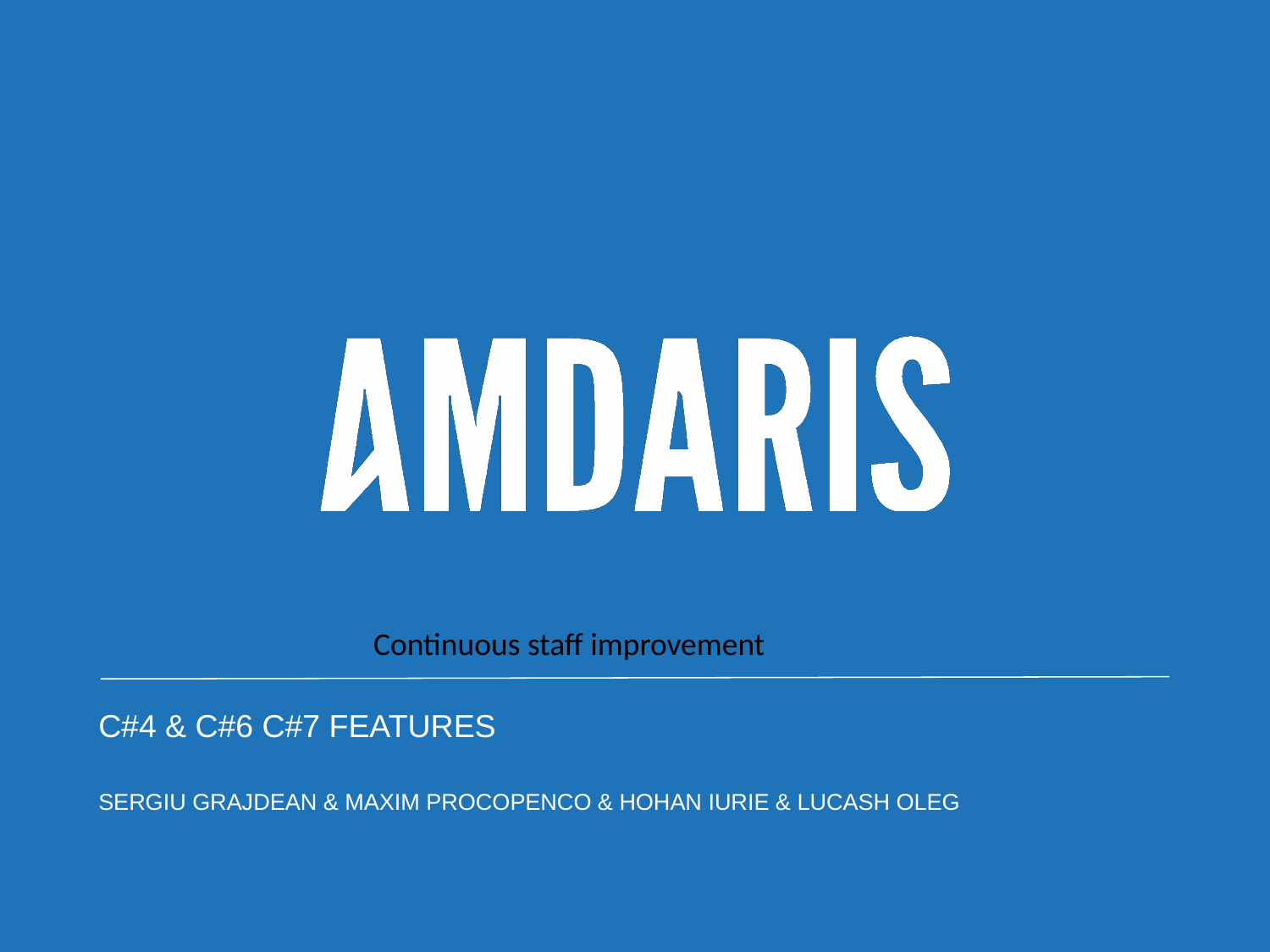

Continuous staff improvement
# C#4 & C#6 C#7 FEATURES
SERGIU GRAJDEAN & MAXIM PROCOPENCO & HOHAN IURIE & LUCASH OLEG